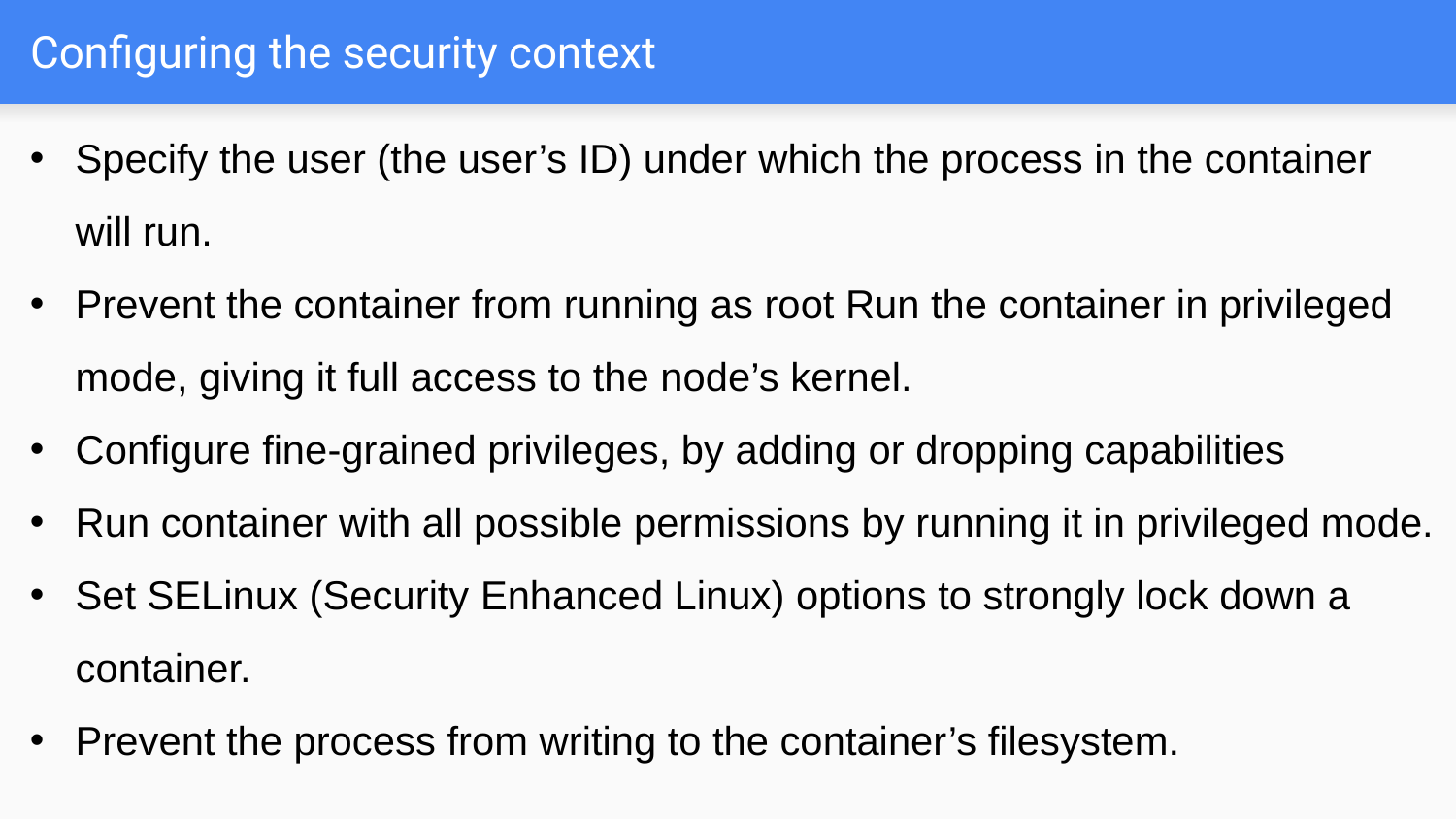

# Configuring the security context

Specify the user (the user’s ID) under which the process in the container will run.
Prevent the container from running as root Run the container in privileged mode, giving it full access to the node’s kernel.
Configure fine-grained privileges, by adding or dropping capabilities
Run container with all possible permissions by running it in privileged mode.
Set SELinux (Security Enhanced Linux) options to strongly lock down a container.
Prevent the process from writing to the container’s filesystem.